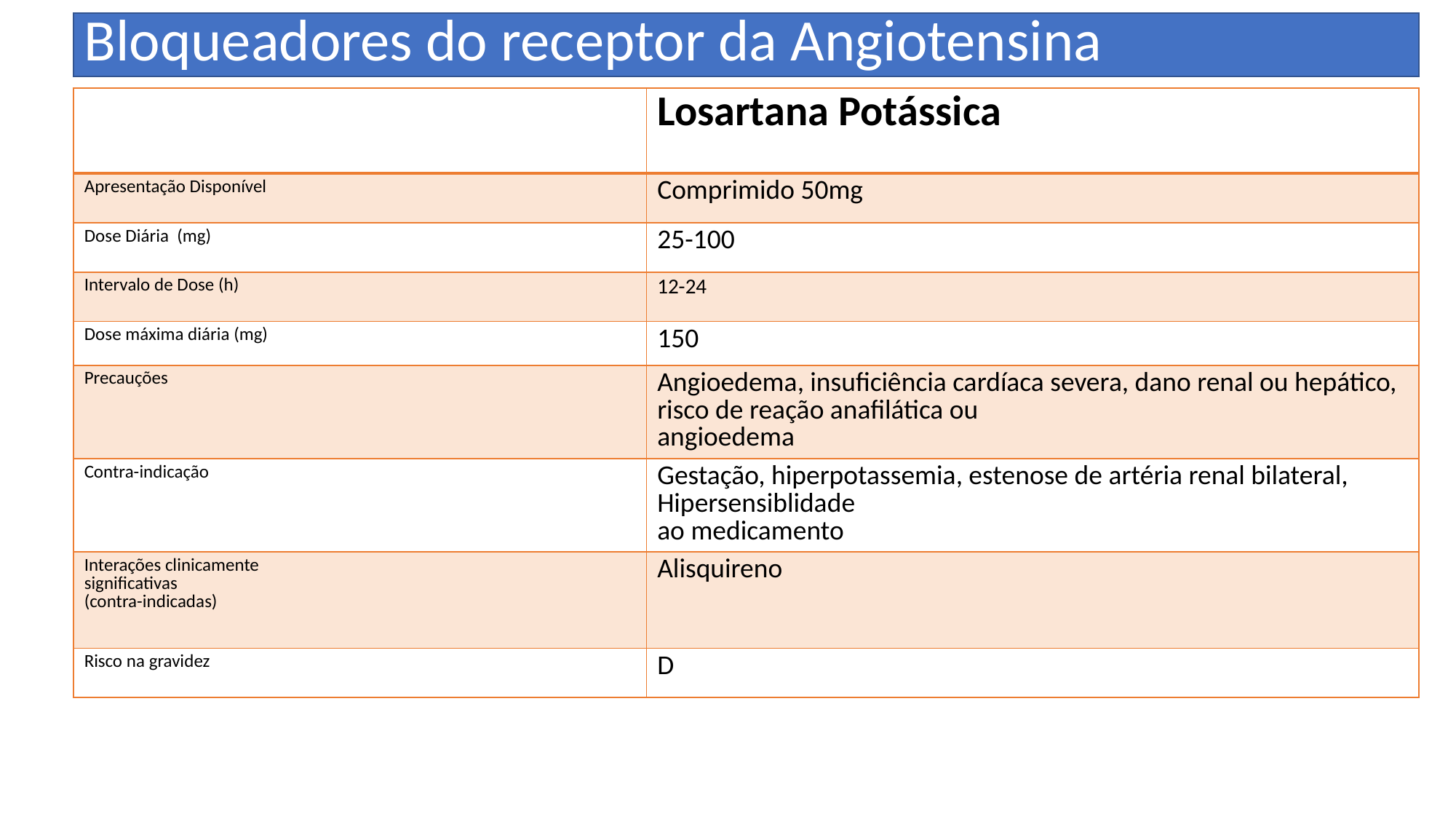

Bloqueadores do receptor da Angiotensina
|  | Losartana Potássica |
| --- | --- |
| Apresentação Disponível | Comprimido 50mg |
| Dose Diária (mg) | 25-100 |
| Intervalo de Dose (h) | 12-24 |
| Dose máxima diária (mg) | 150 |
| Precauções | Angioedema, insuficiência cardíaca severa, dano renal ou hepático, risco de reação anafilática ou angioedema |
| Contra-indicação | Gestação, hiperpotassemia, estenose de artéria renal bilateral, Hipersensiblidade ao medicamento |
| Interações clinicamente significativas (contra-indicadas) | Alisquireno |
| Risco na gravidez | D |